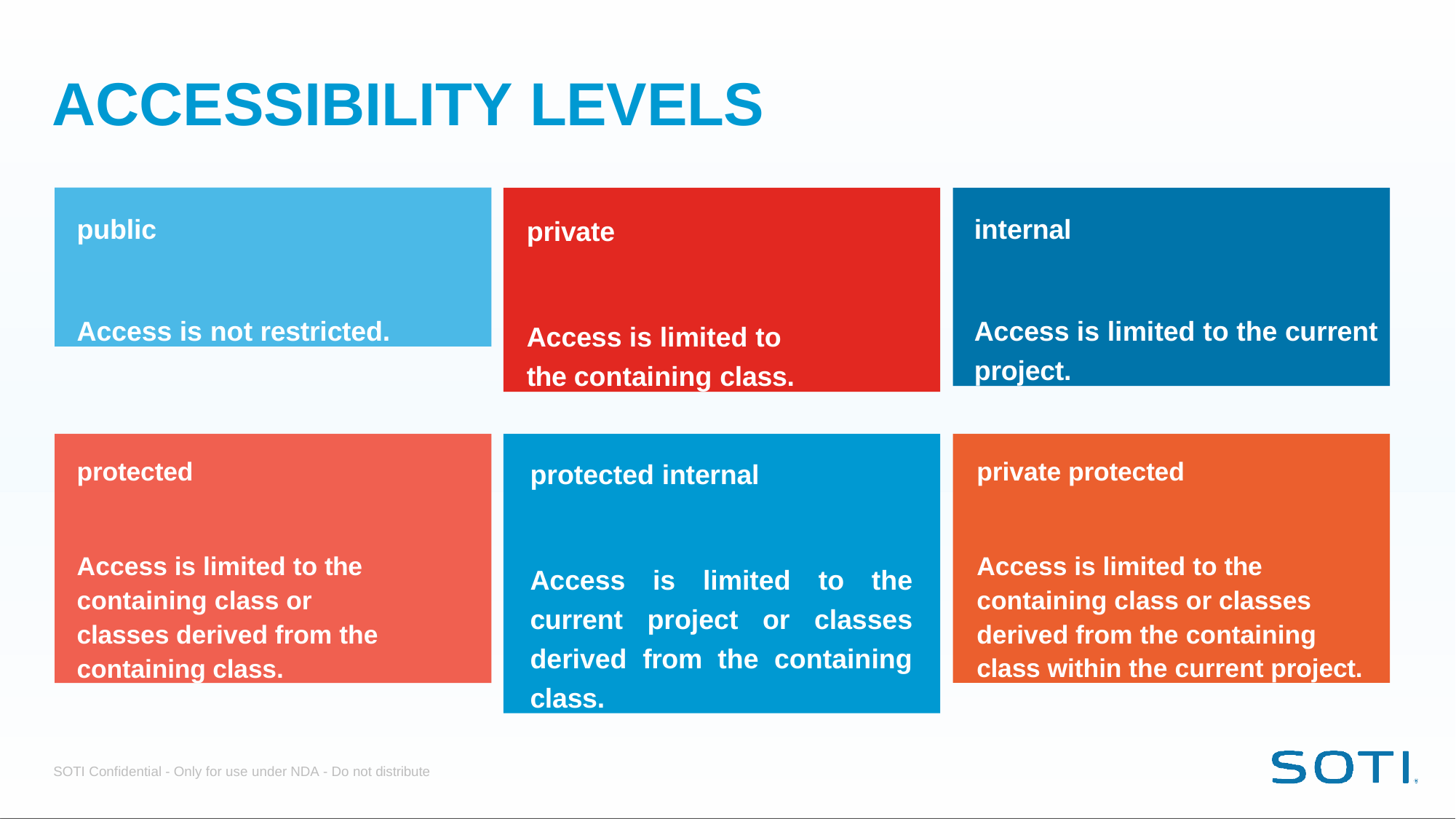

# ACCESSIBILITY LEVELS
public

Access is not restricted.
private

Access is limited to the containing class.
internal

Access is limited to the current
project.
protected

Access is limited to the containing class or classes derived from the containing class.
protected internal

Access is limited to the current project or classes derived from the containing class.
private protected

Access is limited to the containing class or classes derived from the containing class within the current project.
SOTI Confidential - Only for use under NDA - Do not distribute